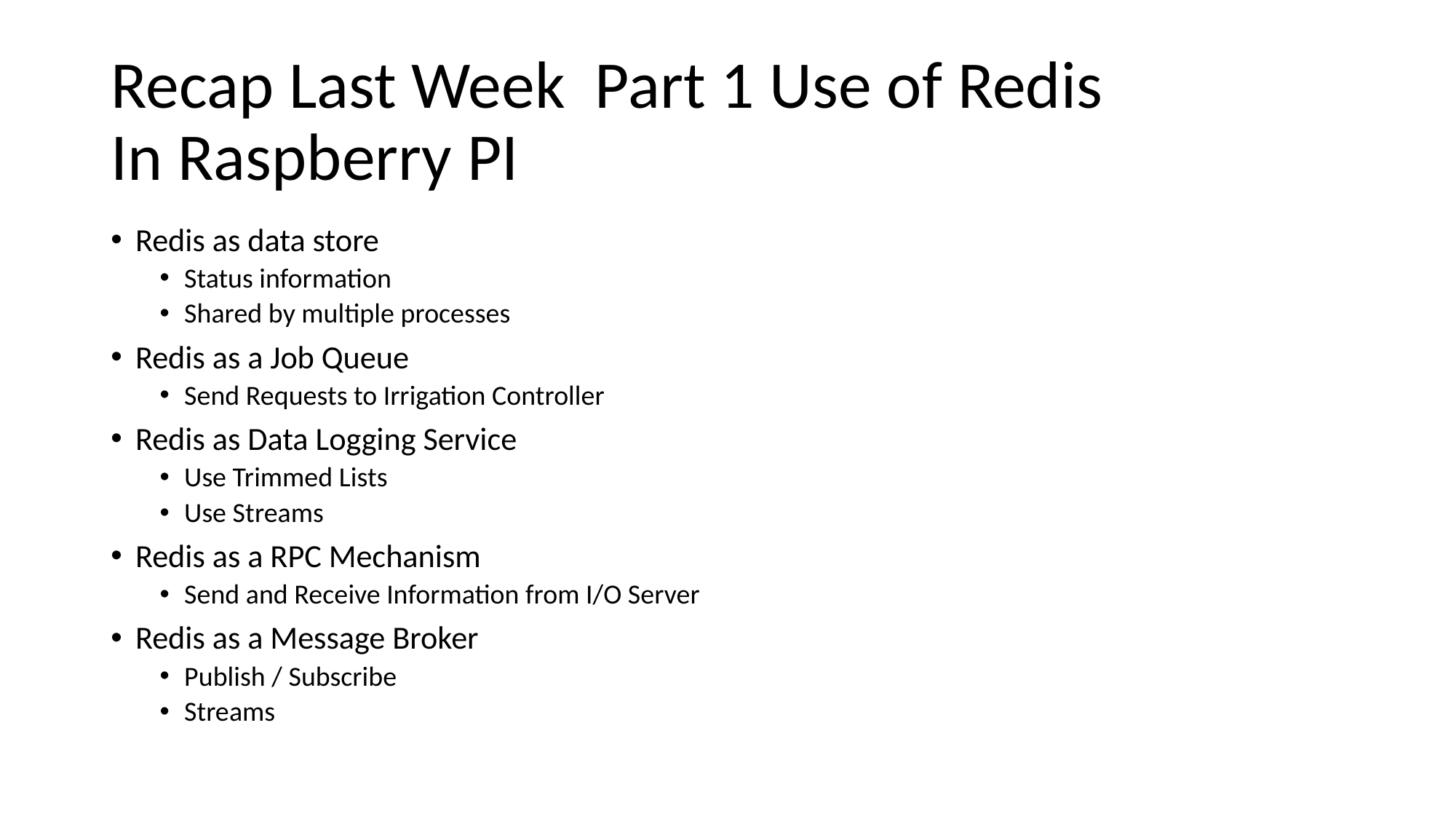

# Recap Last Week  Part 1 Use of Redis In Raspberry PI
Redis as data store
Status information
Shared by multiple processes
Redis as a Job Queue
Send Requests to Irrigation Controller
Redis as Data Logging Service
Use Trimmed Lists
Use Streams
Redis as a RPC Mechanism
Send and Receive Information from I/O Server
Redis as a Message Broker
Publish / Subscribe
Streams